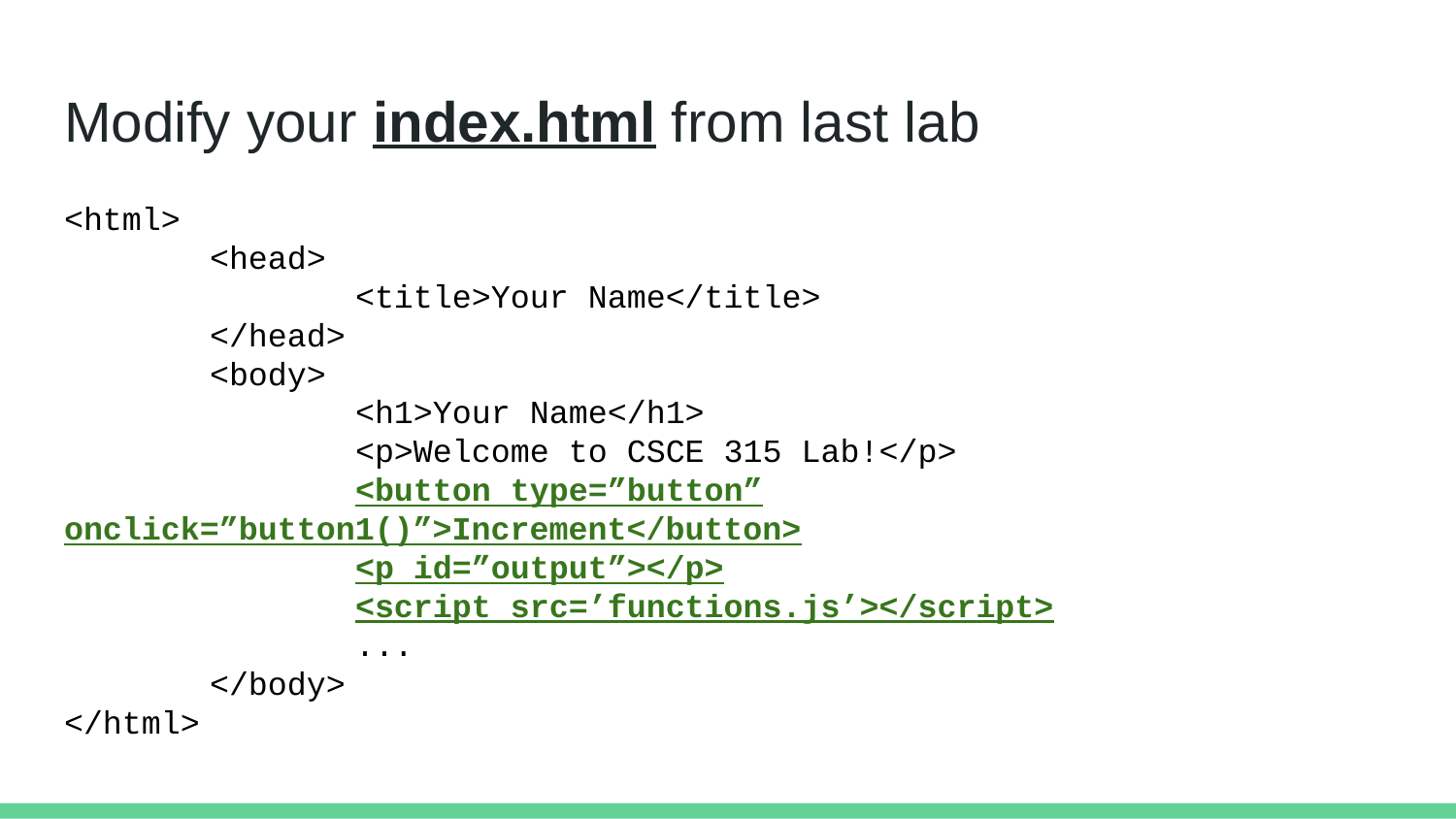

# Modify your index.html from last lab
<html>
	<head>
		<title>Your Name</title>
	</head>
	<body>
		<h1>Your Name</h1>
		<p>Welcome to CSCE 315 Lab!</p>
		<button type=”button” onclick=”button1()”>Increment</button>
		<p id=”output”></p>
		<script src=’functions.js’></script>
		...
	</body>
</html>